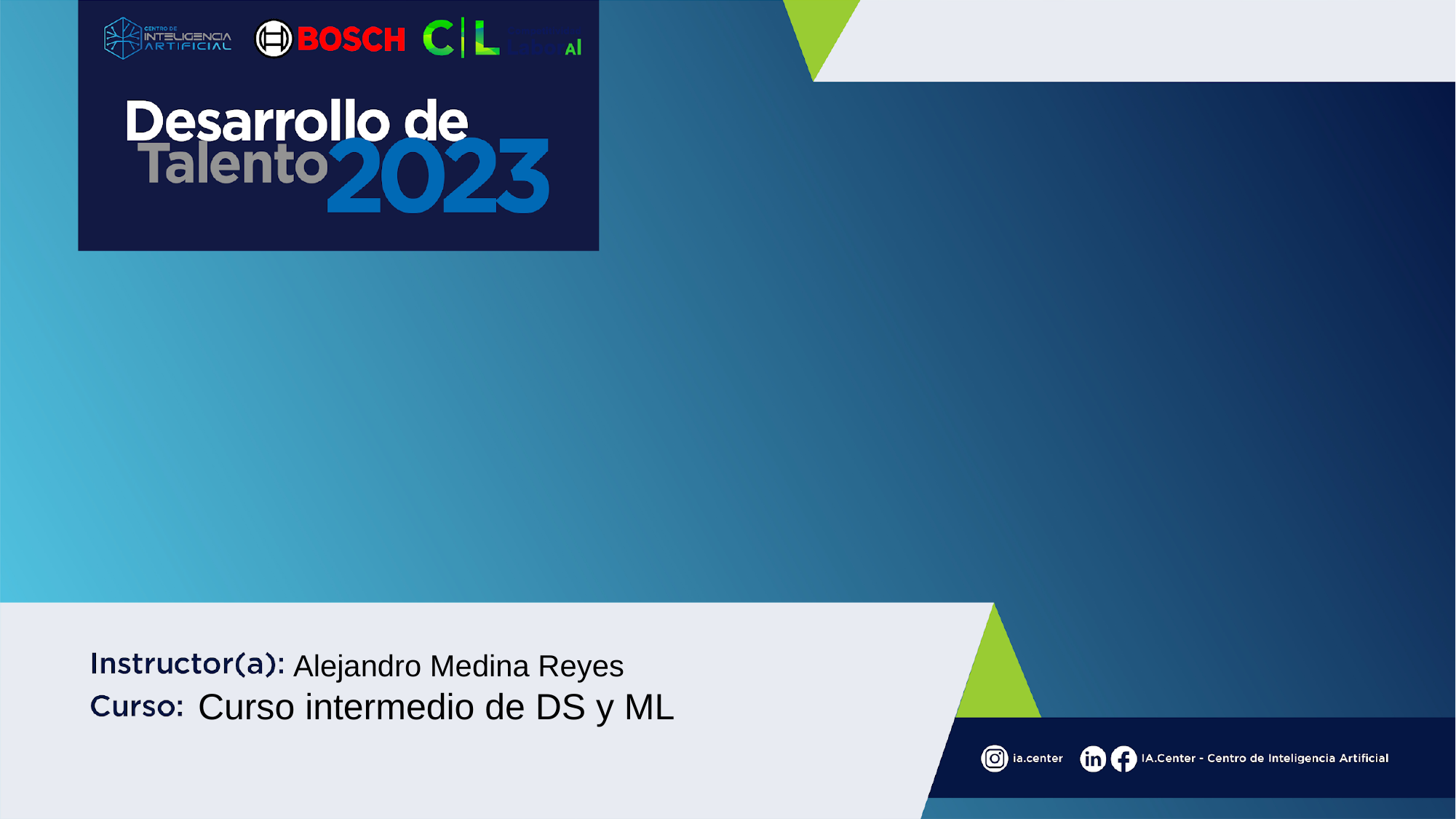

Alejandro Medina Reyes
# Curso intermedio de DS y ML